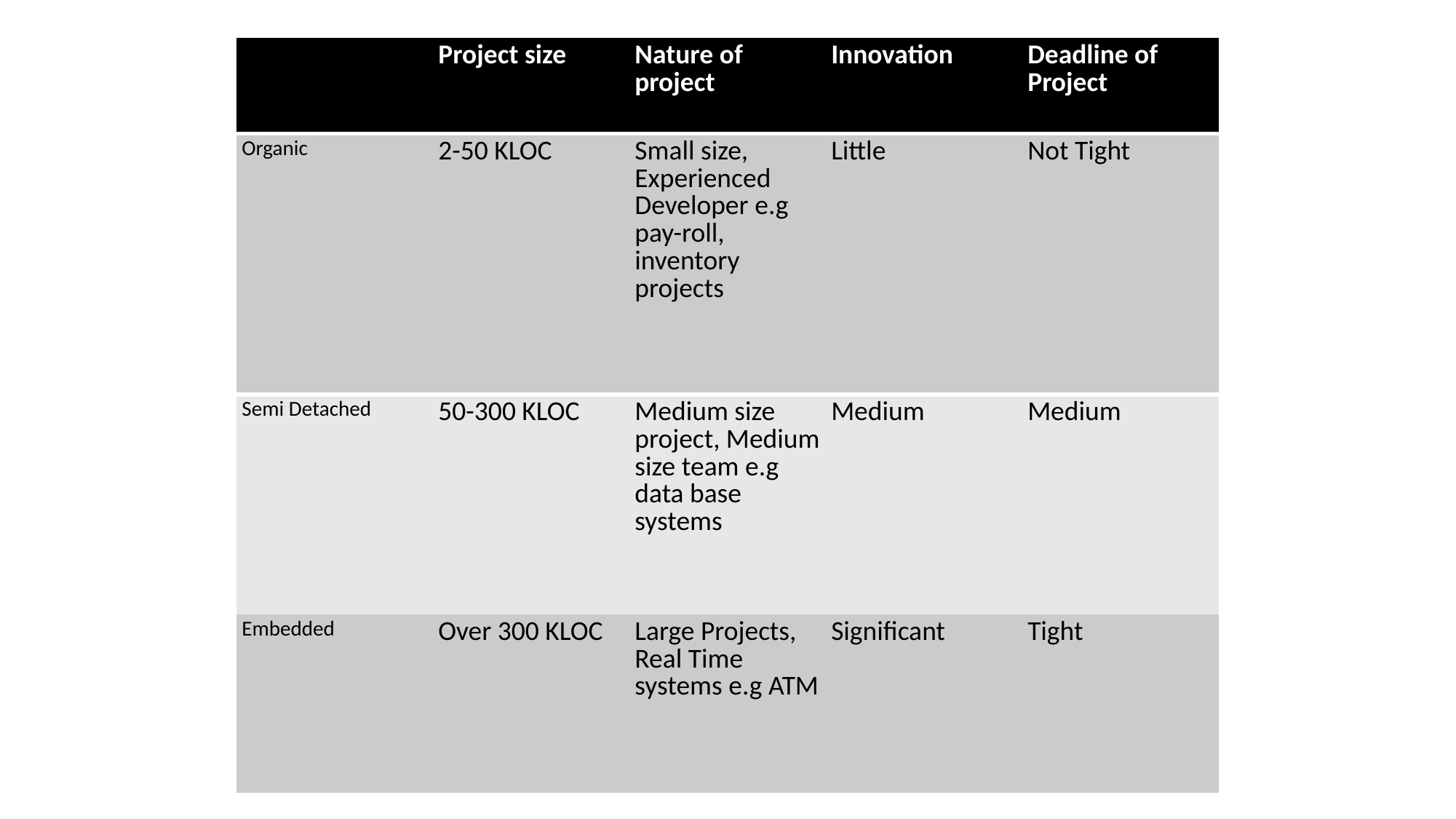

|  | Project size | Nature of project | Innovation | Deadline of Project |
| --- | --- | --- | --- | --- |
| Organic | 2-50 KLOC | Small size, Experienced Developer e.g pay-roll, inventory projects | Little | Not Tight |
| Semi Detached | 50-300 KLOC | Medium size project, Medium size team e.g data base systems | Medium | Medium |
| Embedded | Over 300 KLOC | Large Projects, Real Time systems e.g ATM | Significant | Tight |